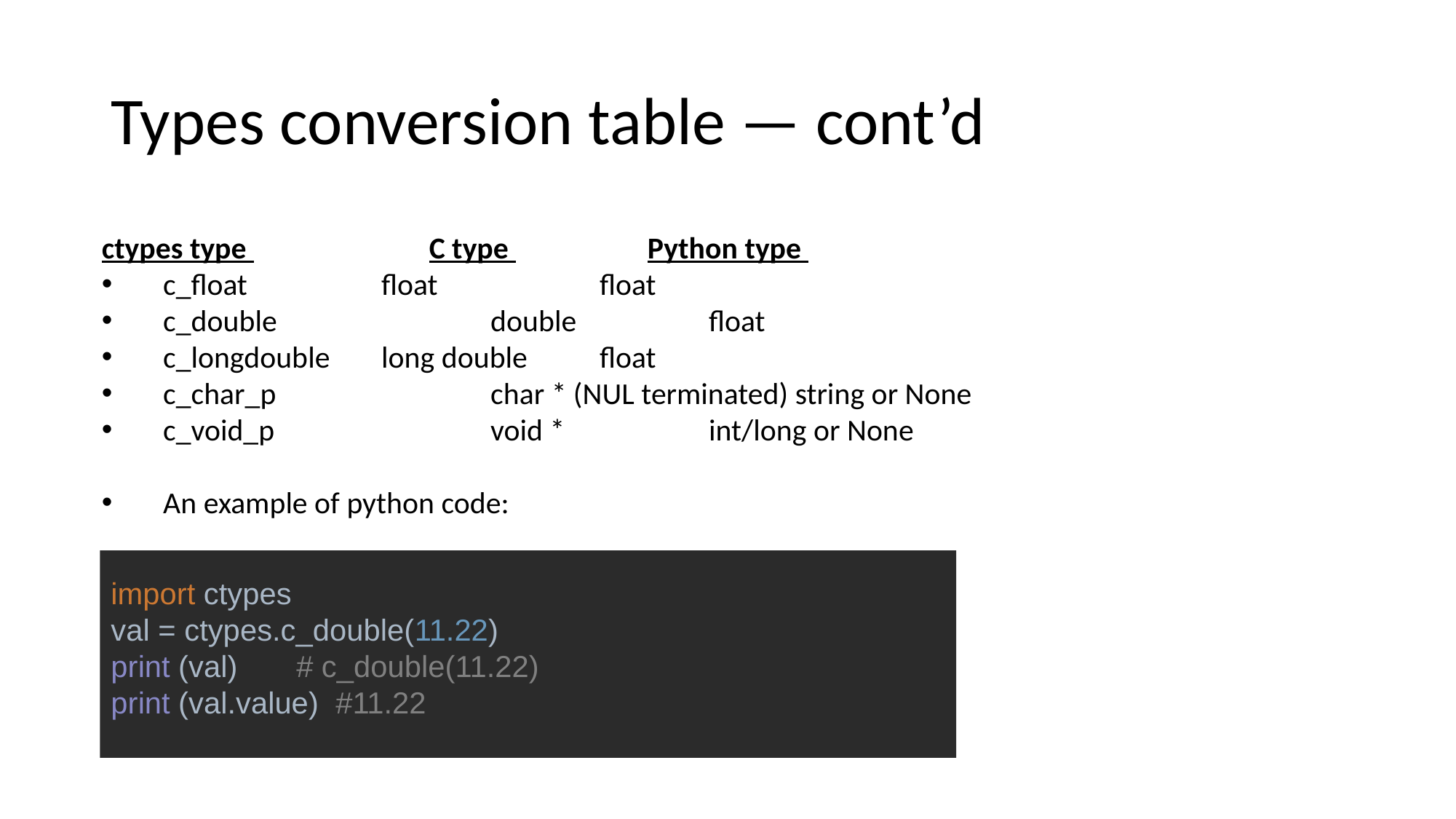

# Types conversion table — cont’d
ctypes type 		C type 		Python type
c_float 		float 		float
c_double 		double 		float
c_longdouble 	long double 	float
c_char_p 		char * (NUL terminated) string or None
c_void_p 		void * 		int/long or None

An example of python code:
import ctypes
val = ctypes.c_double(11.22)
print (val)       # c_double(11.22)
print (val.value)  #11.22